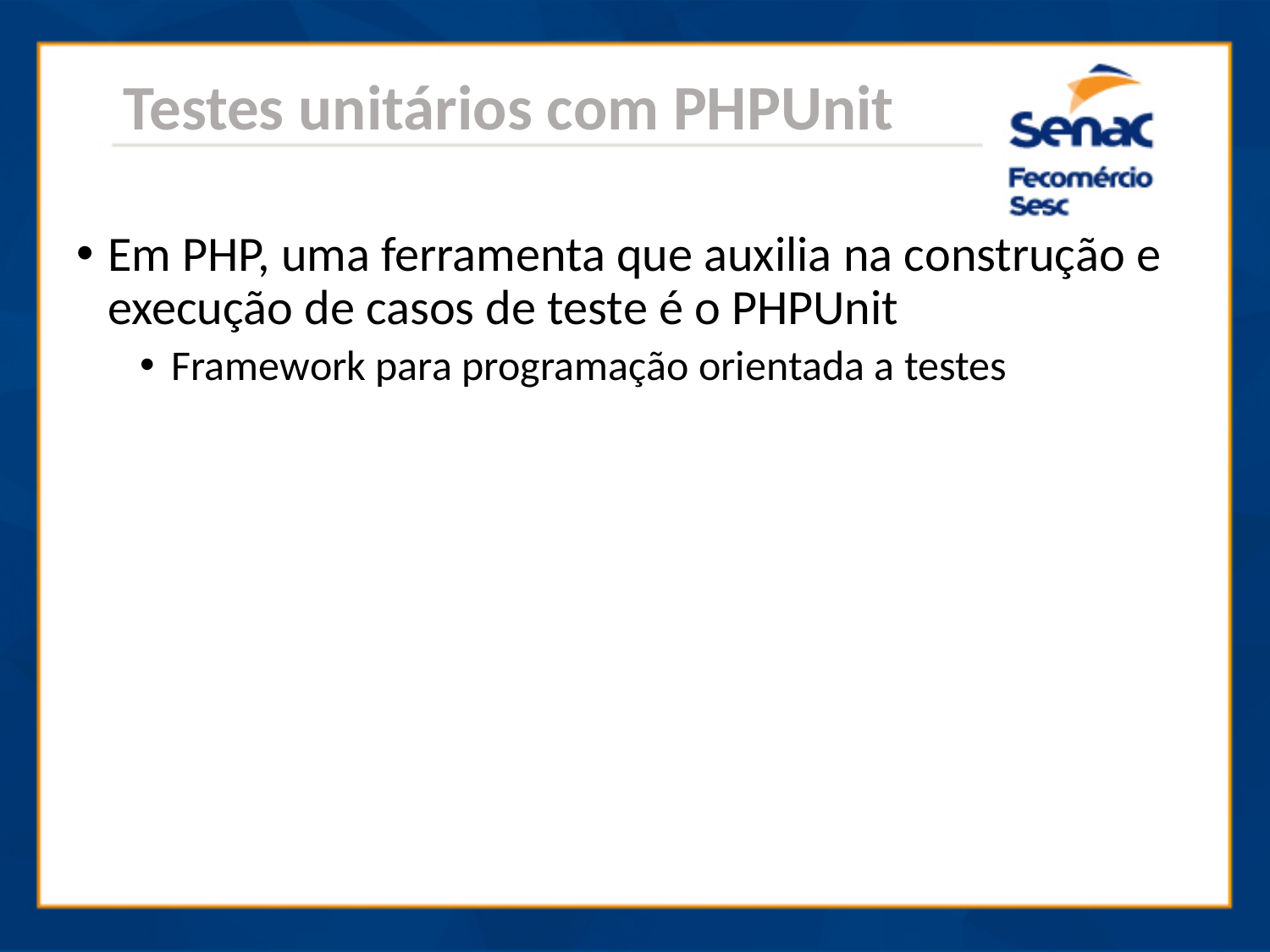

Testes unitários com PHPUnit
Em PHP, uma ferramenta que auxilia na construção e execução de casos de teste é o PHPUnit
Framework para programação orientada a testes